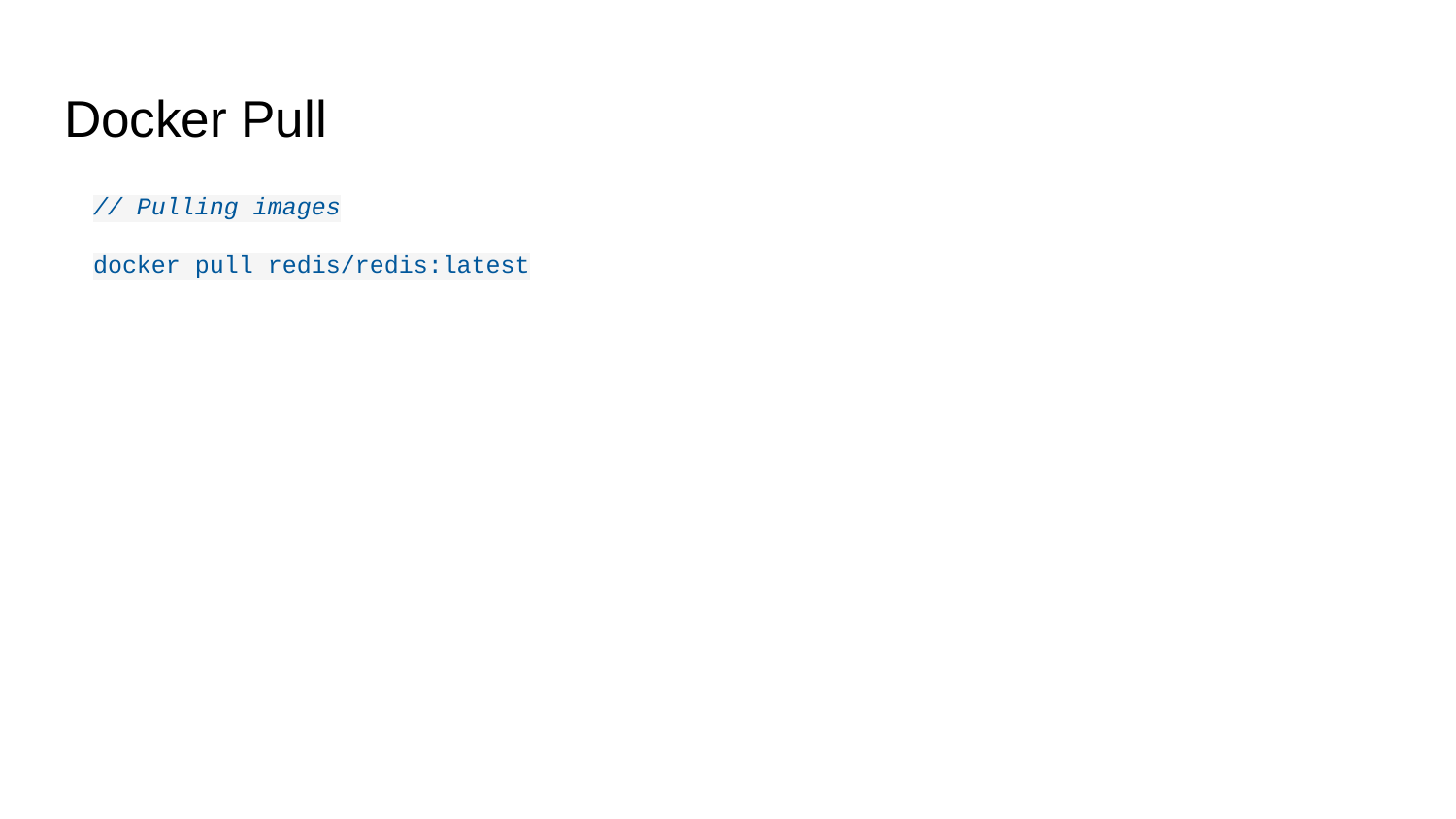

# Docker Pull
// Pulling images

docker pull redis/redis:latest